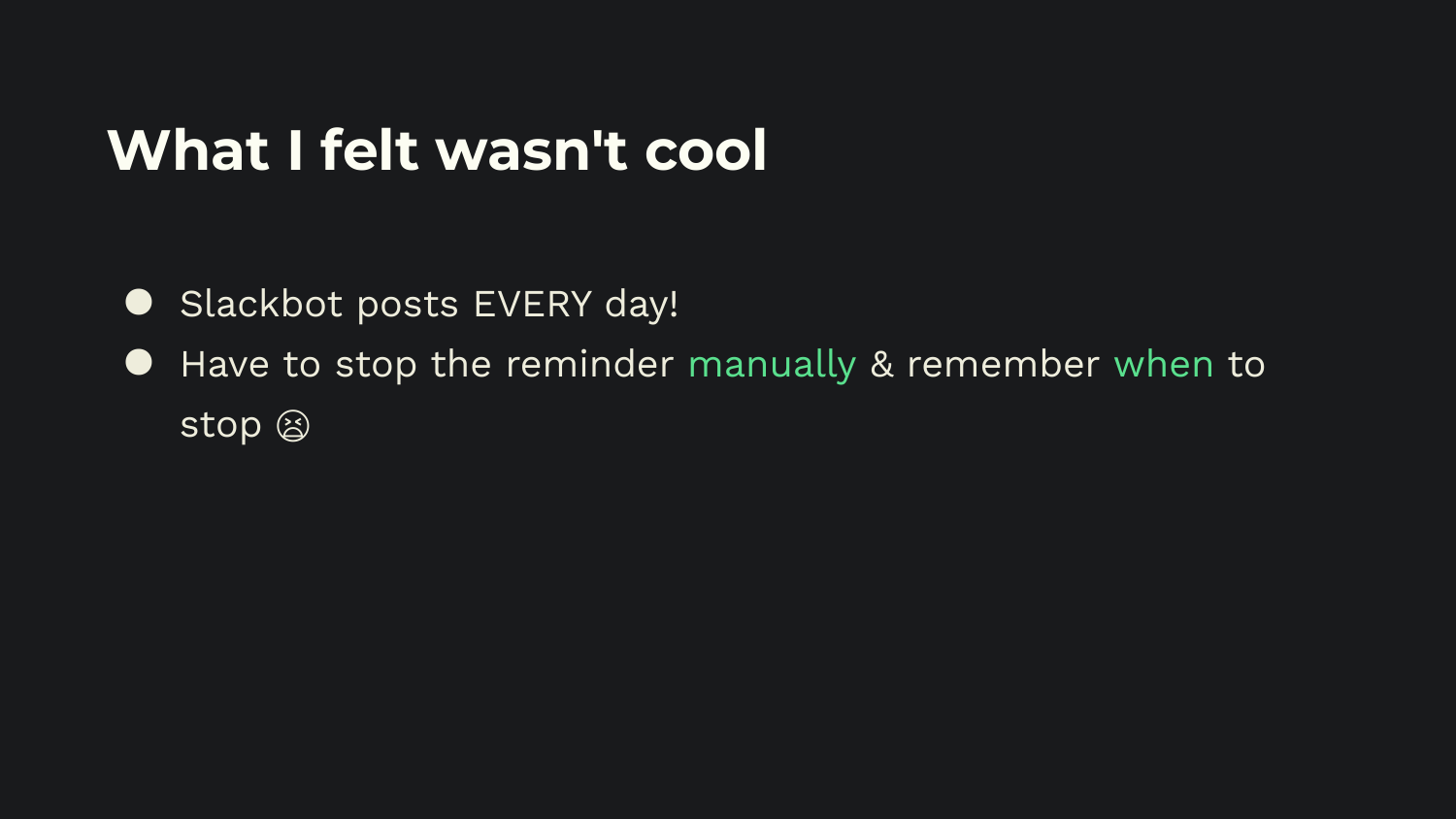

# What I felt wasn't cool
Slackbot posts EVERY day!
Have to stop the reminder manually & remember when to stop 😫